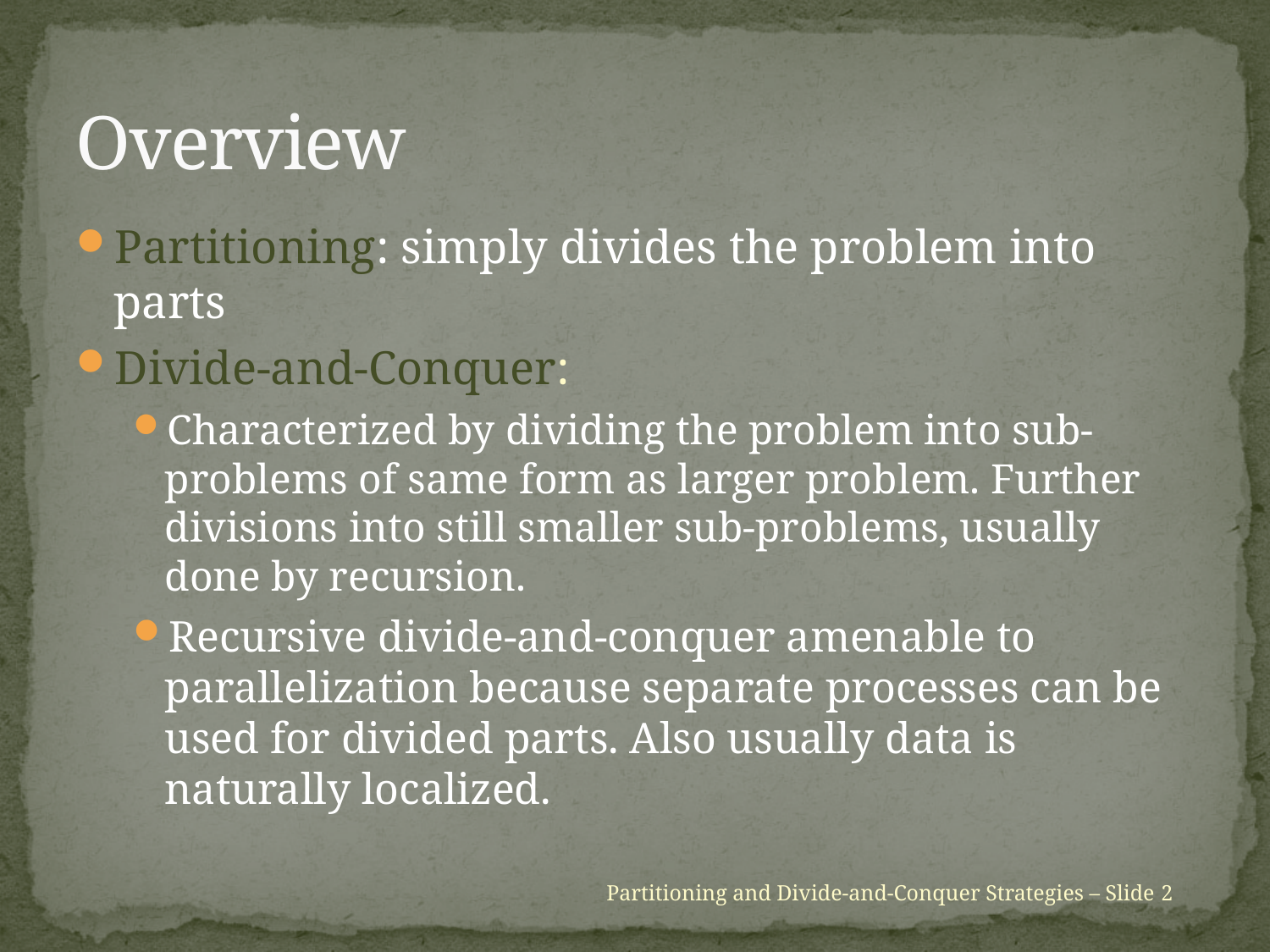

# Overview
Partitioning: simply divides the problem into parts
Divide-and-Conquer:
Characterized by dividing the problem into sub-problems of same form as larger problem. Further divisions into still smaller sub-problems, usually done by recursion.
Recursive divide-and-conquer amenable to parallelization because separate processes can be used for divided parts. Also usually data is naturally localized.
Partitioning and Divide-and-Conquer Strategies – Slide 2